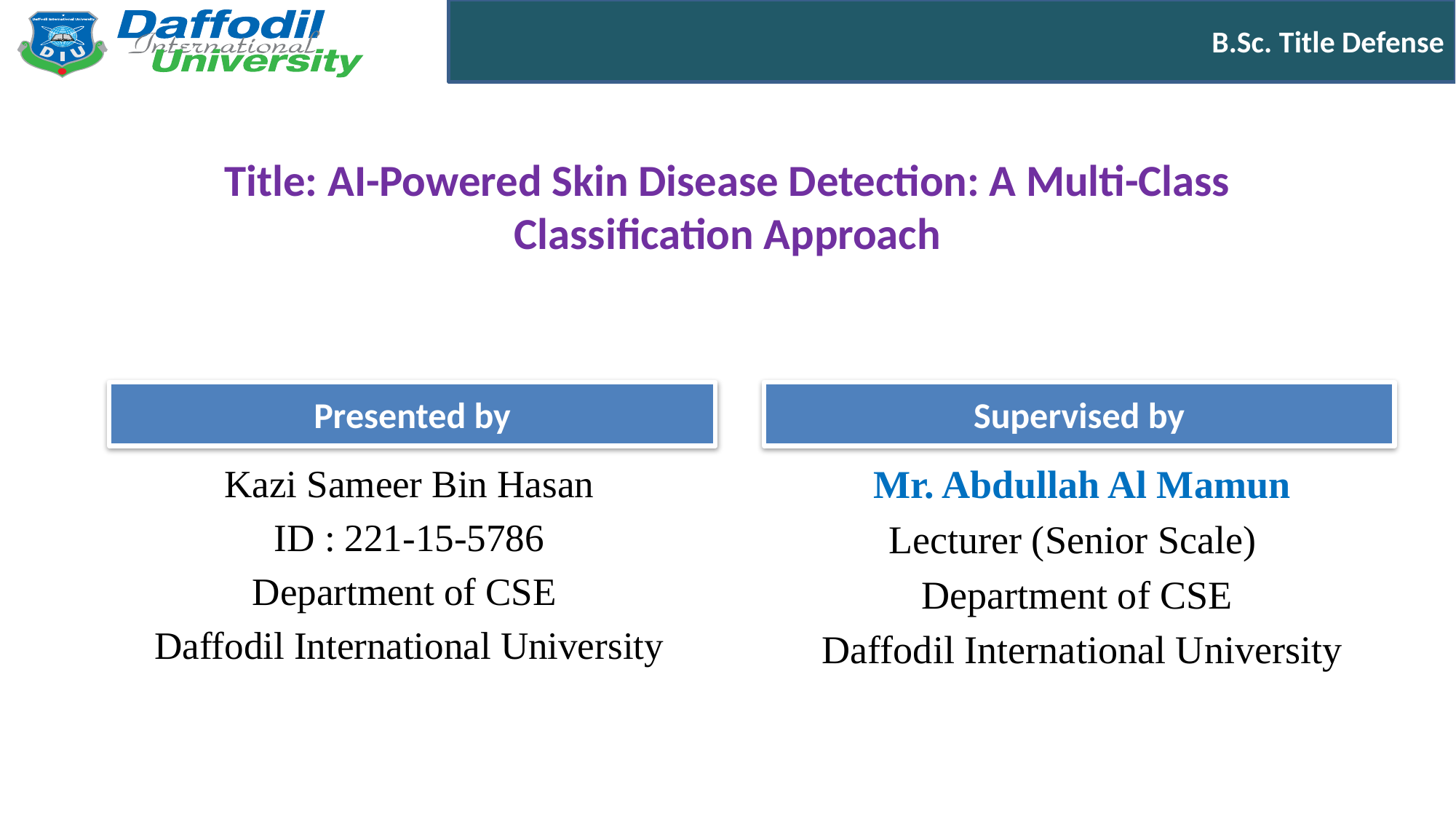

# Title: AI-Powered Skin Disease Detection: A Multi-Class Classification Approach
Kazi Sameer Bin Hasan
ID : 221-15-5786
Department of CSE
Daffodil International University

Mr. Abdullah Al Mamun
Lecturer (Senior Scale)
Department of CSE
Daffodil International University